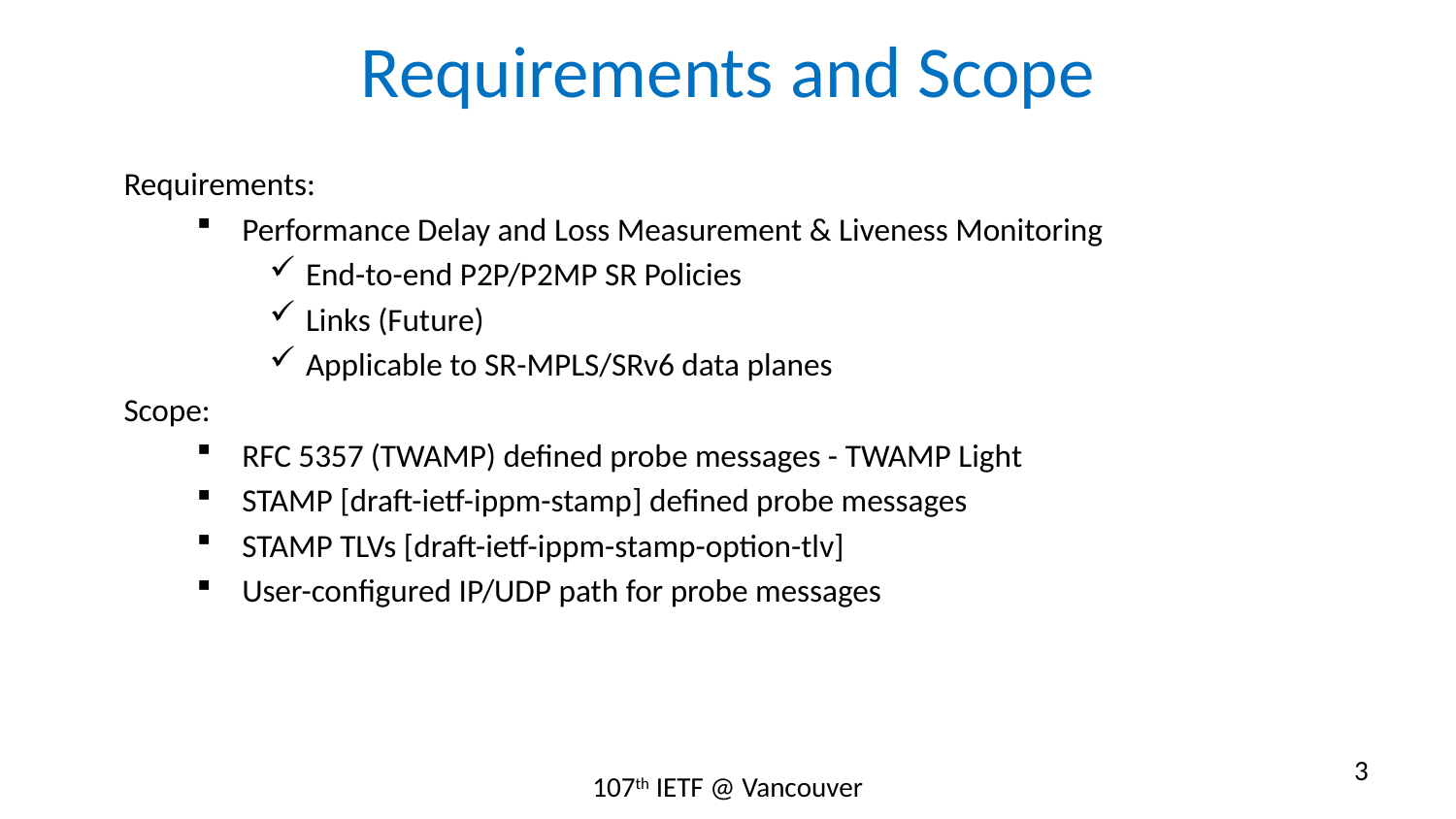

# Requirements and Scope
Requirements:
Performance Delay and Loss Measurement & Liveness Monitoring
End-to-end P2P/P2MP SR Policies
Links (Future)
Applicable to SR-MPLS/SRv6 data planes
Scope:
RFC 5357 (TWAMP) defined probe messages - TWAMP Light
STAMP [draft-ietf-ippm-stamp] defined probe messages
STAMP TLVs [draft-ietf-ippm-stamp-option-tlv]
User-configured IP/UDP path for probe messages

3
107th IETF @ Vancouver